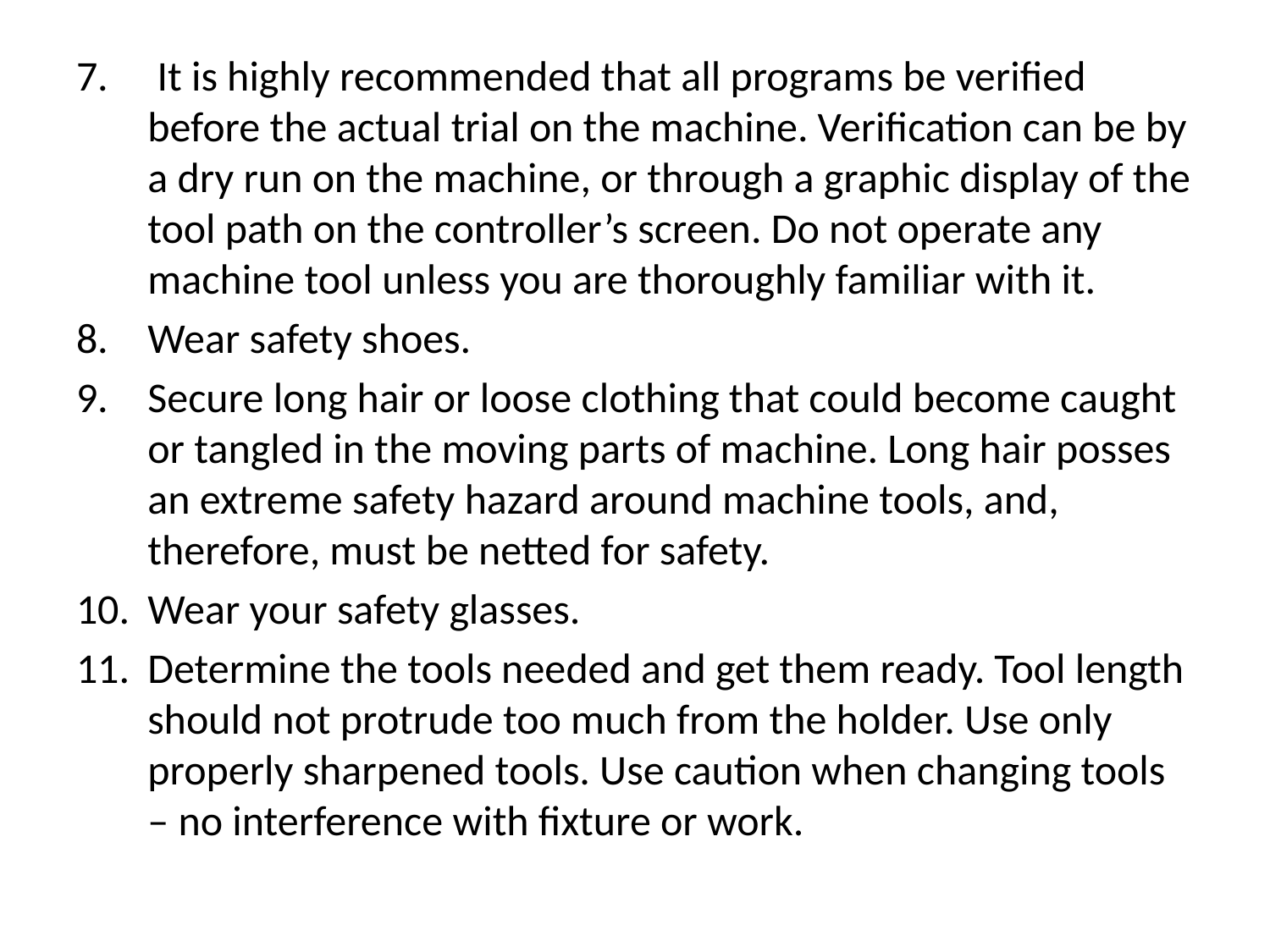

It is highly recommended that all programs be verified before the actual trial on the machine. Verification can be by a dry run on the machine, or through a graphic display of the tool path on the controller’s screen. Do not operate any machine tool unless you are thoroughly familiar with it.
Wear safety shoes.
Secure long hair or loose clothing that could become caught or tangled in the moving parts of machine. Long hair posses an extreme safety hazard around machine tools, and, therefore, must be netted for safety.
Wear your safety glasses.
Determine the tools needed and get them ready. Tool length should not protrude too much from the holder. Use only properly sharpened tools. Use caution when changing tools – no interference with fixture or work.